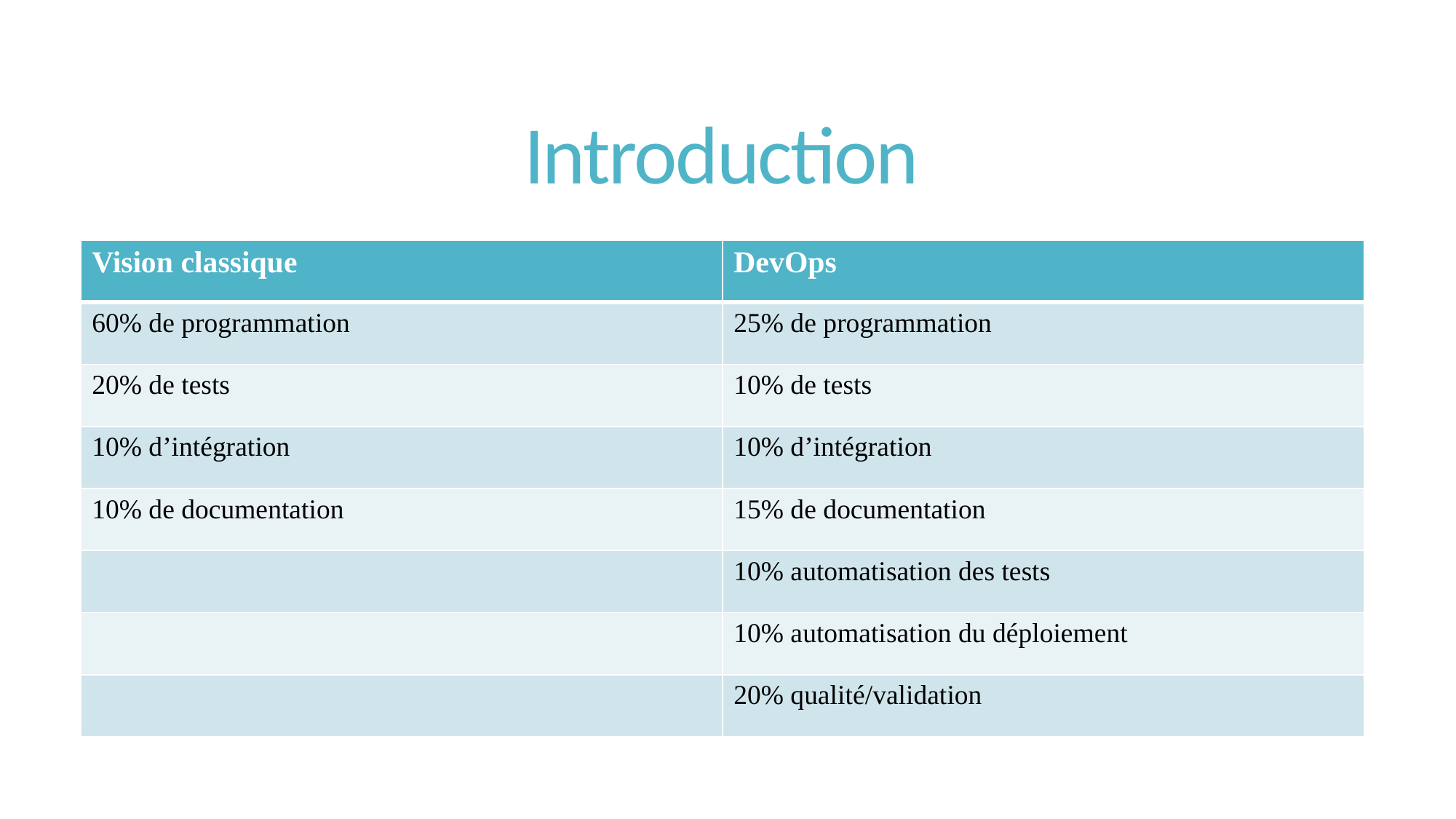

# Introduction
| Vision classique | DevOps |
| --- | --- |
| 60% de programmation | 25% de programmation |
| 20% de tests | 10% de tests |
| 10% d’intégration | 10% d’intégration |
| 10% de documentation | 15% de documentation |
|  | 10% automatisation des tests |
|  | 10% automatisation du déploiement |
|  | 20% qualité/validation |